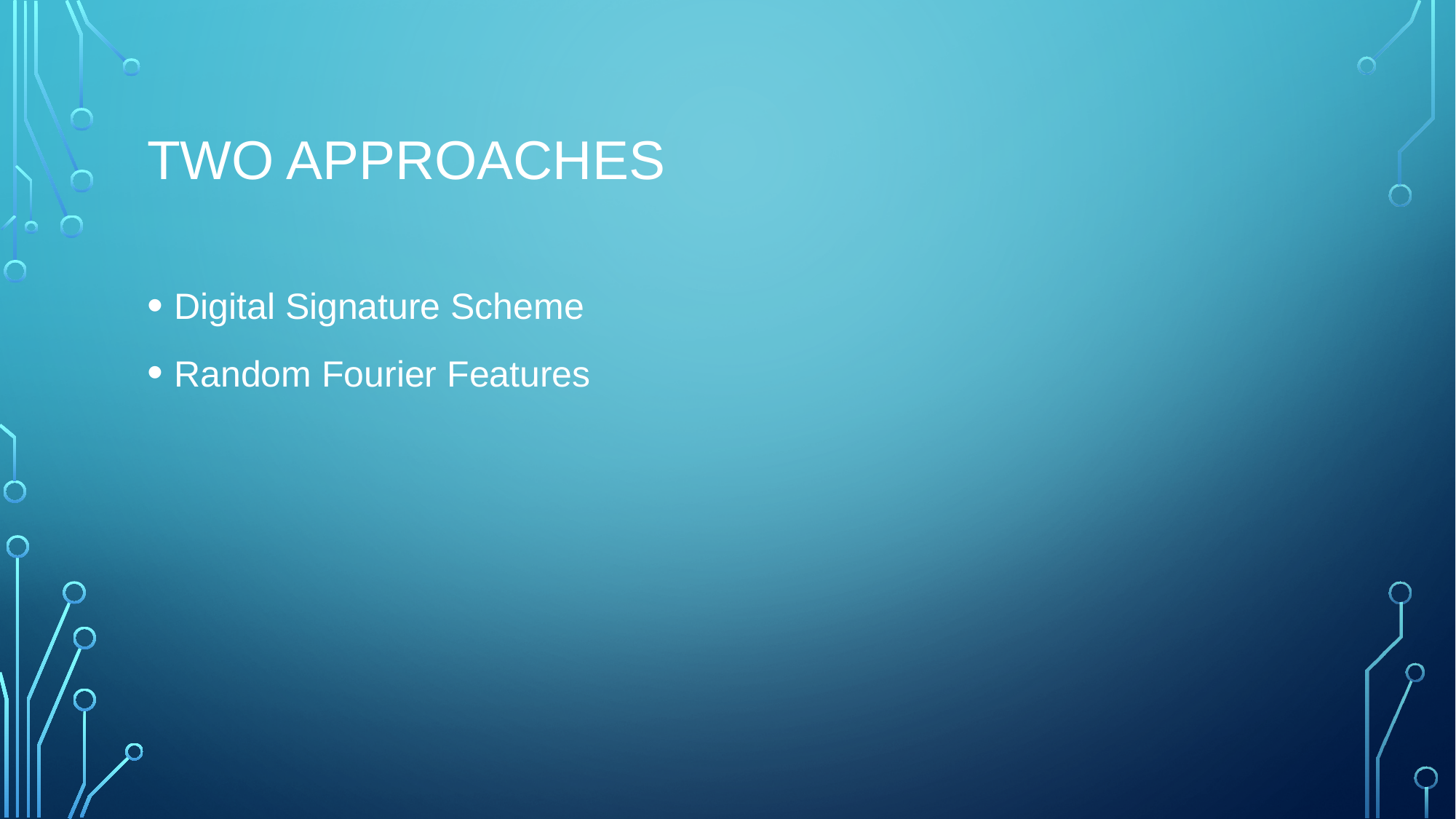

# Two approaches
Digital Signature Scheme
Random Fourier Features